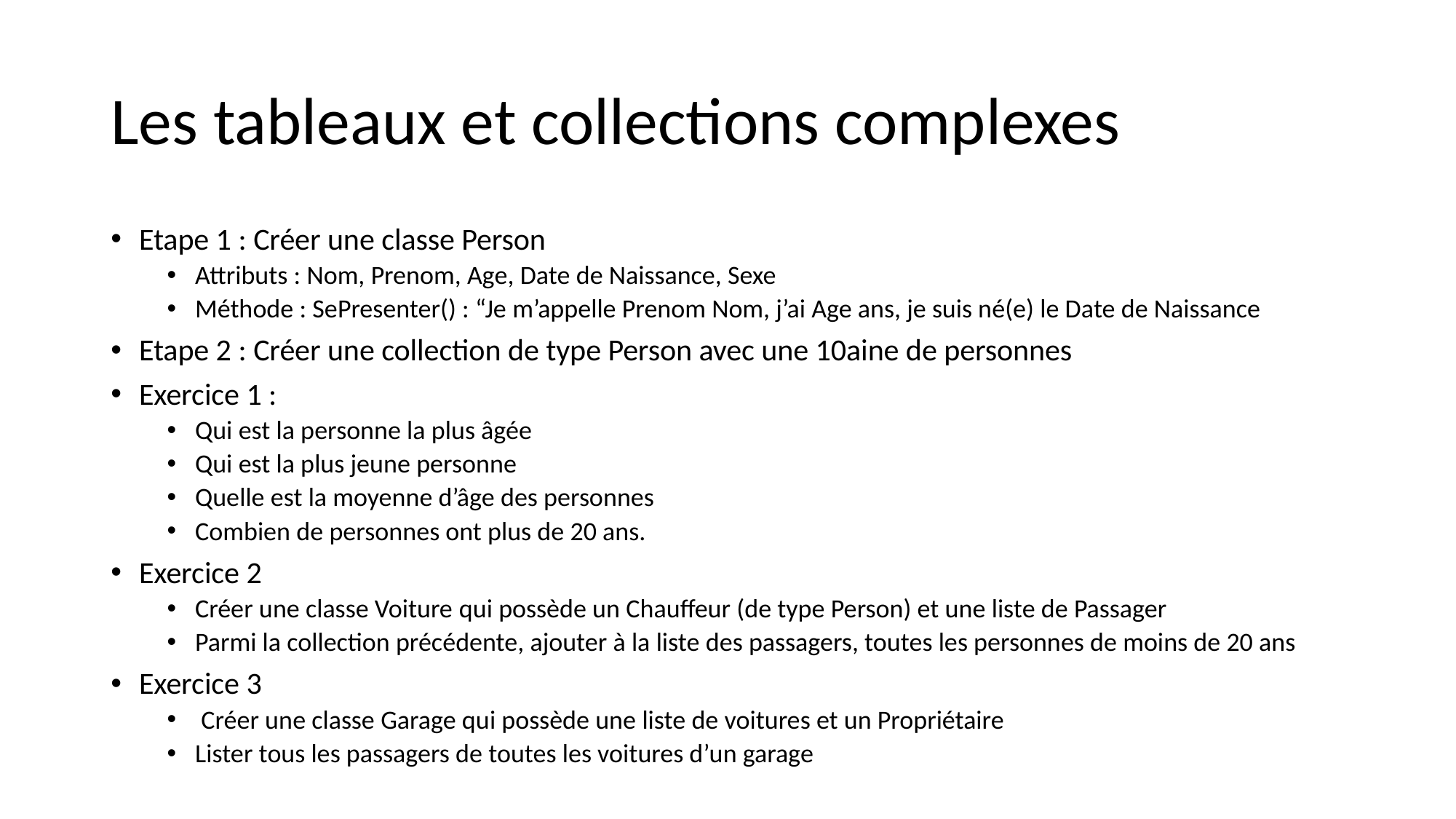

# Les tableaux et collections complexes
Etape 1 : Créer une classe Person
Attributs : Nom, Prenom, Age, Date de Naissance, Sexe
Méthode : SePresenter() : “Je m’appelle Prenom Nom, j’ai Age ans, je suis né(e) le Date de Naissance
Etape 2 : Créer une collection de type Person avec une 10aine de personnes
Exercice 1 :
Qui est la personne la plus âgée
Qui est la plus jeune personne
Quelle est la moyenne d’âge des personnes
Combien de personnes ont plus de 20 ans.
Exercice 2
Créer une classe Voiture qui possède un Chauffeur (de type Person) et une liste de Passager
Parmi la collection précédente, ajouter à la liste des passagers, toutes les personnes de moins de 20 ans
Exercice 3
 Créer une classe Garage qui possède une liste de voitures et un Propriétaire
Lister tous les passagers de toutes les voitures d’un garage